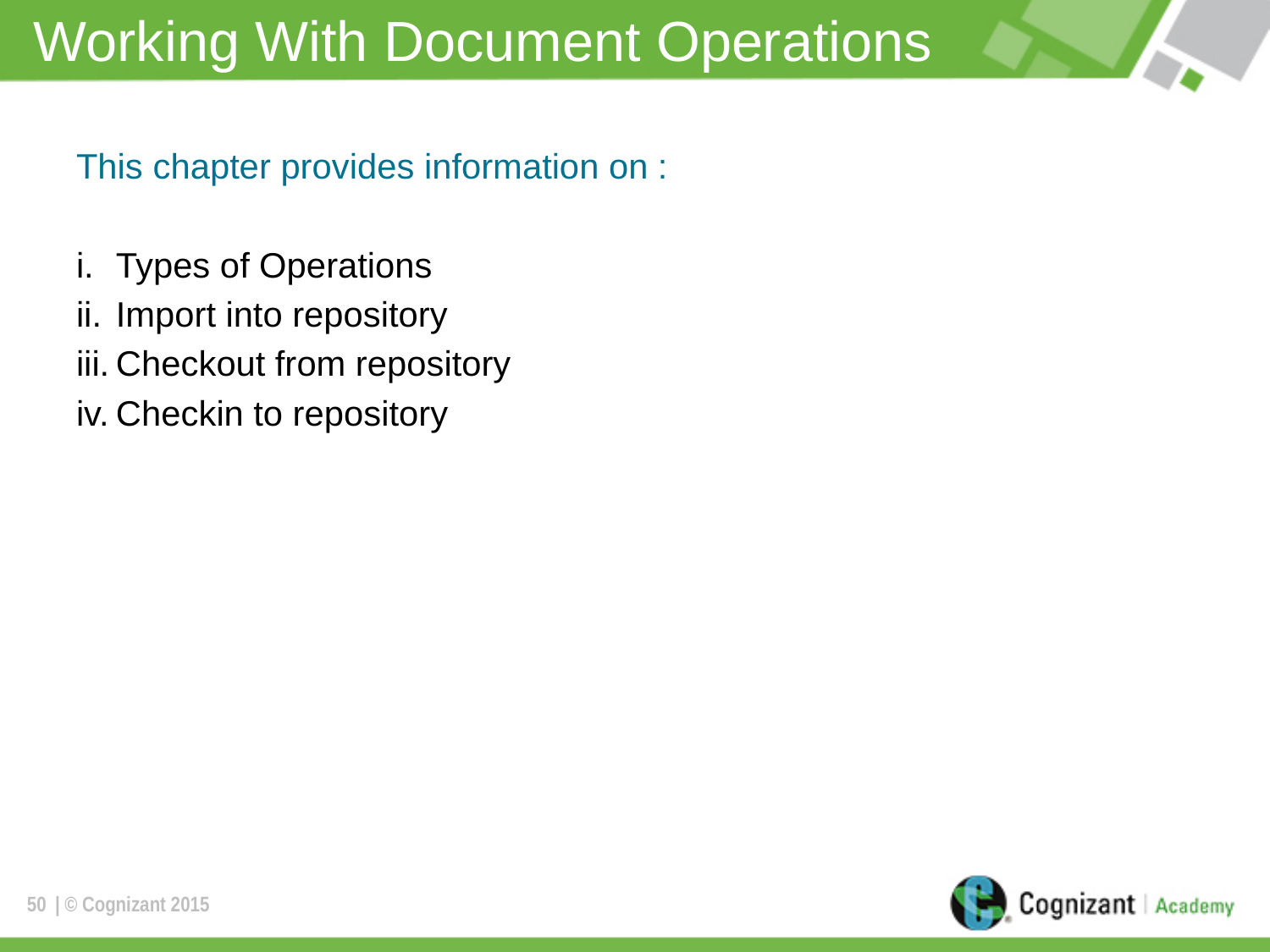

# Working With Document Operations
This chapter provides information on :

Types of Operations
Import into repository
Checkout from repository
Checkin to repository

50
| © Cognizant 2015